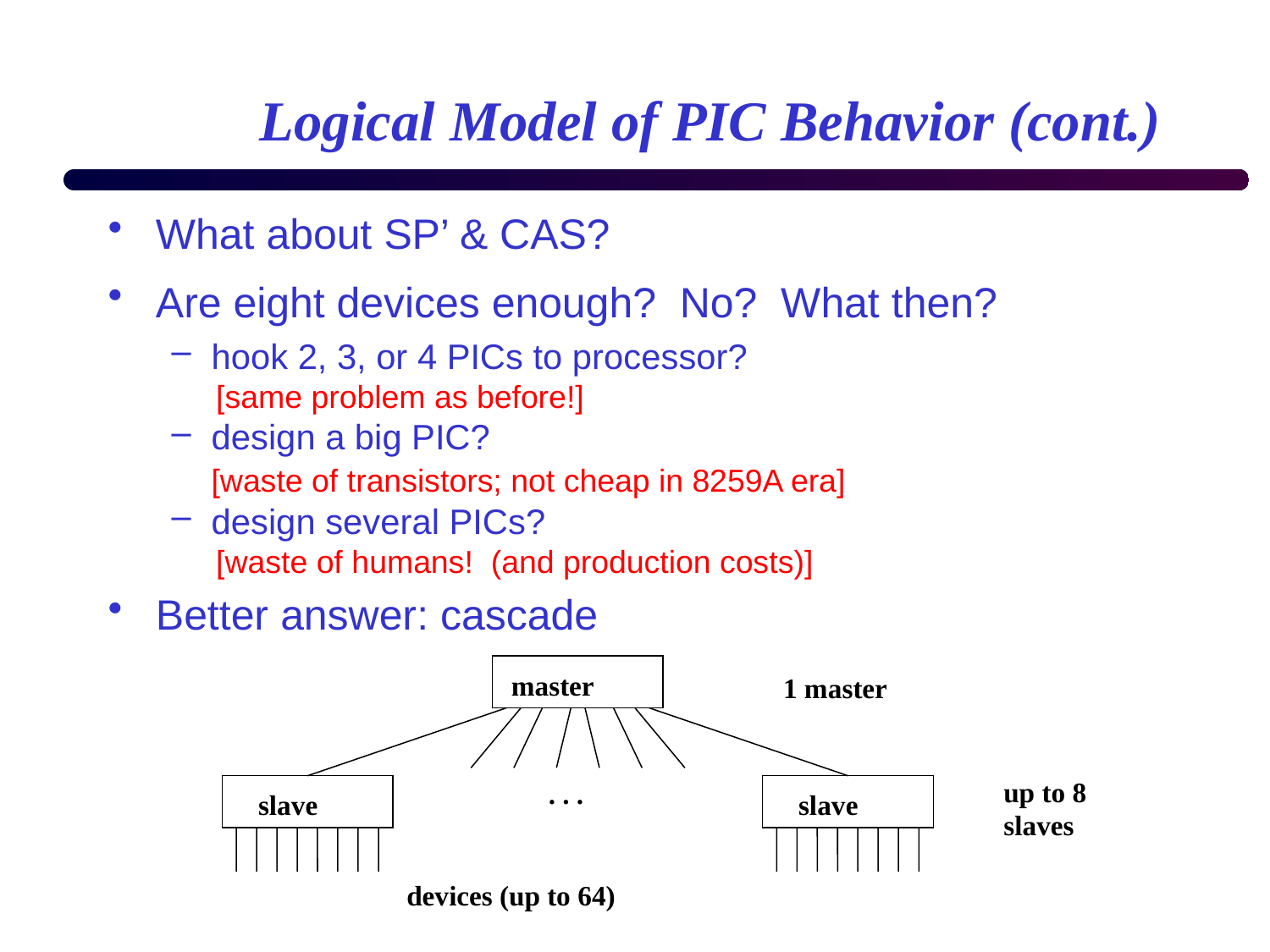

# Logical Model of PIC Behavior (cont.)
What about SP’ & CAS?
Are eight devices enough?  No?  What then?
hook 2, 3, or 4 PICs to processor?
     [same problem as before!]
design a big PIC?
	[waste of transistors; not cheap in 8259A era]
design several PICs?
     [waste of humans!  (and production costs)]
Better answer: cascade

master

slave

. . .

slave

1 master
up to 8
slaves
devices (up to 64)